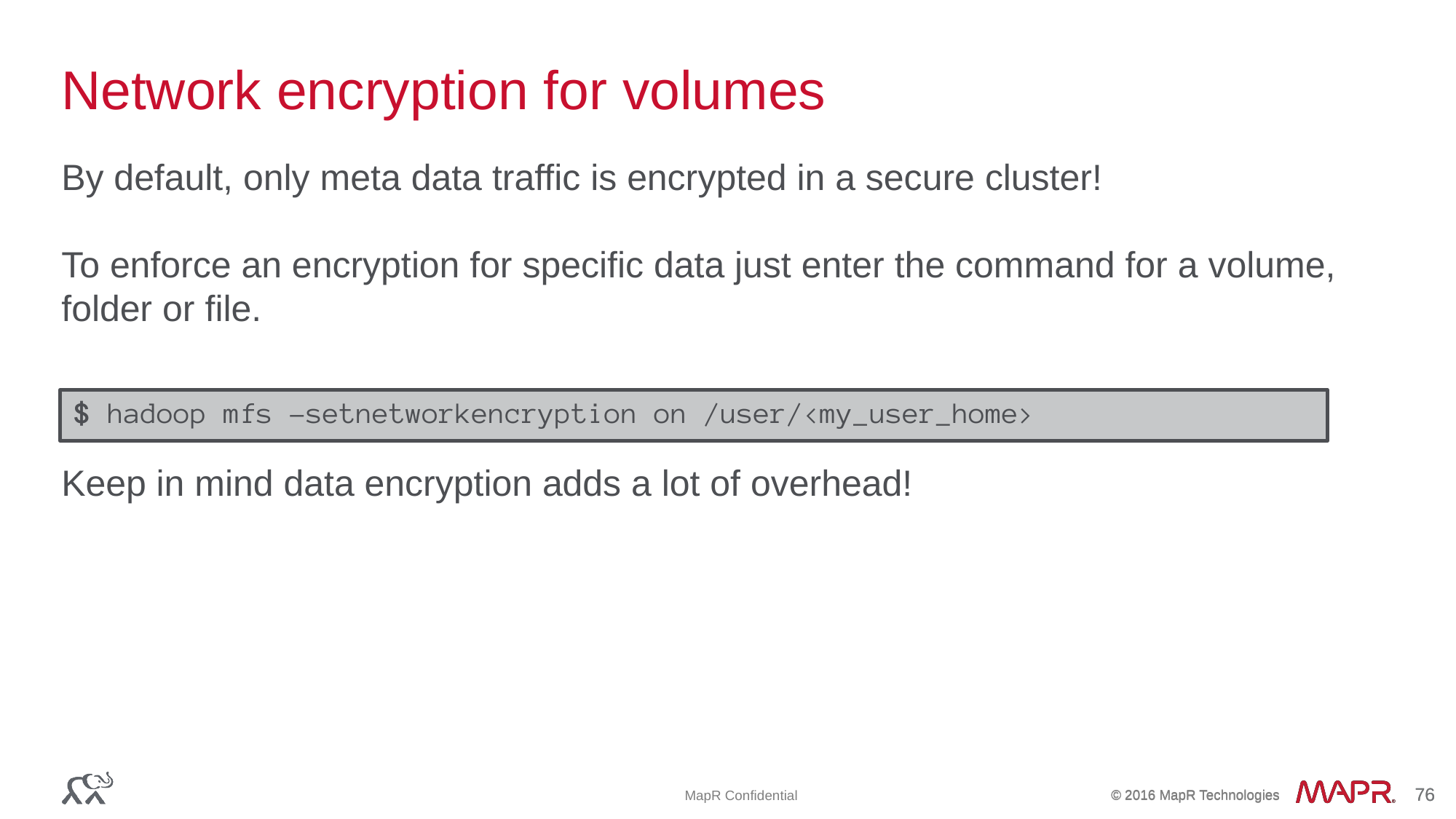

# Network encryption for volumes
By default, only meta data traffic is encrypted in a secure cluster!

To enforce an encryption for specific data just enter the command for a volume, folder or file.

Keep in mind data encryption adds a lot of overhead!
$ hadoop mfs -setnetworkencryption on /user/<my_user_home>